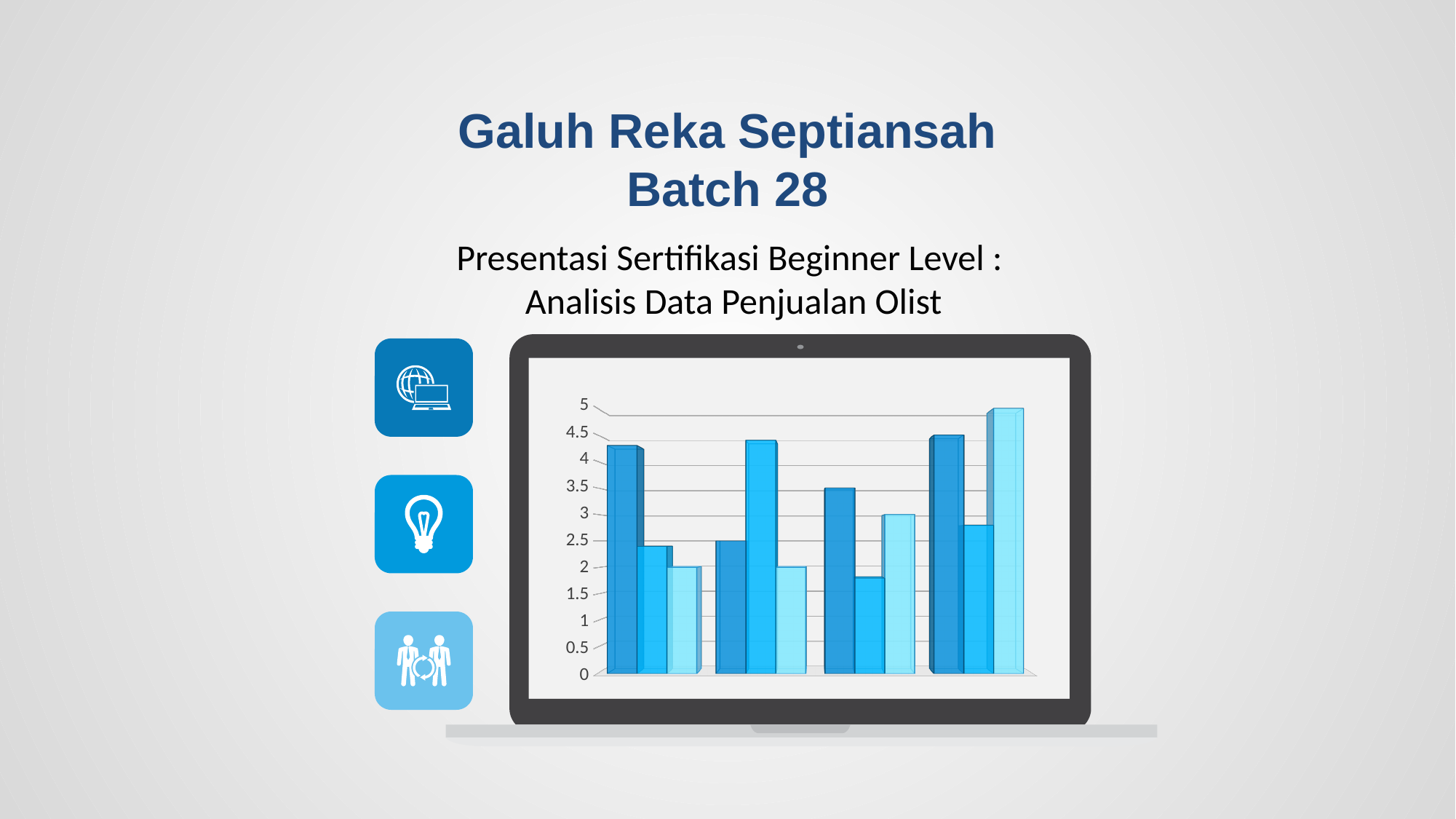

Galuh Reka Septiansah
Batch 28
Presentasi Sertifikasi Beginner Level :
Analisis Data Penjualan Olist

[unsupported chart]